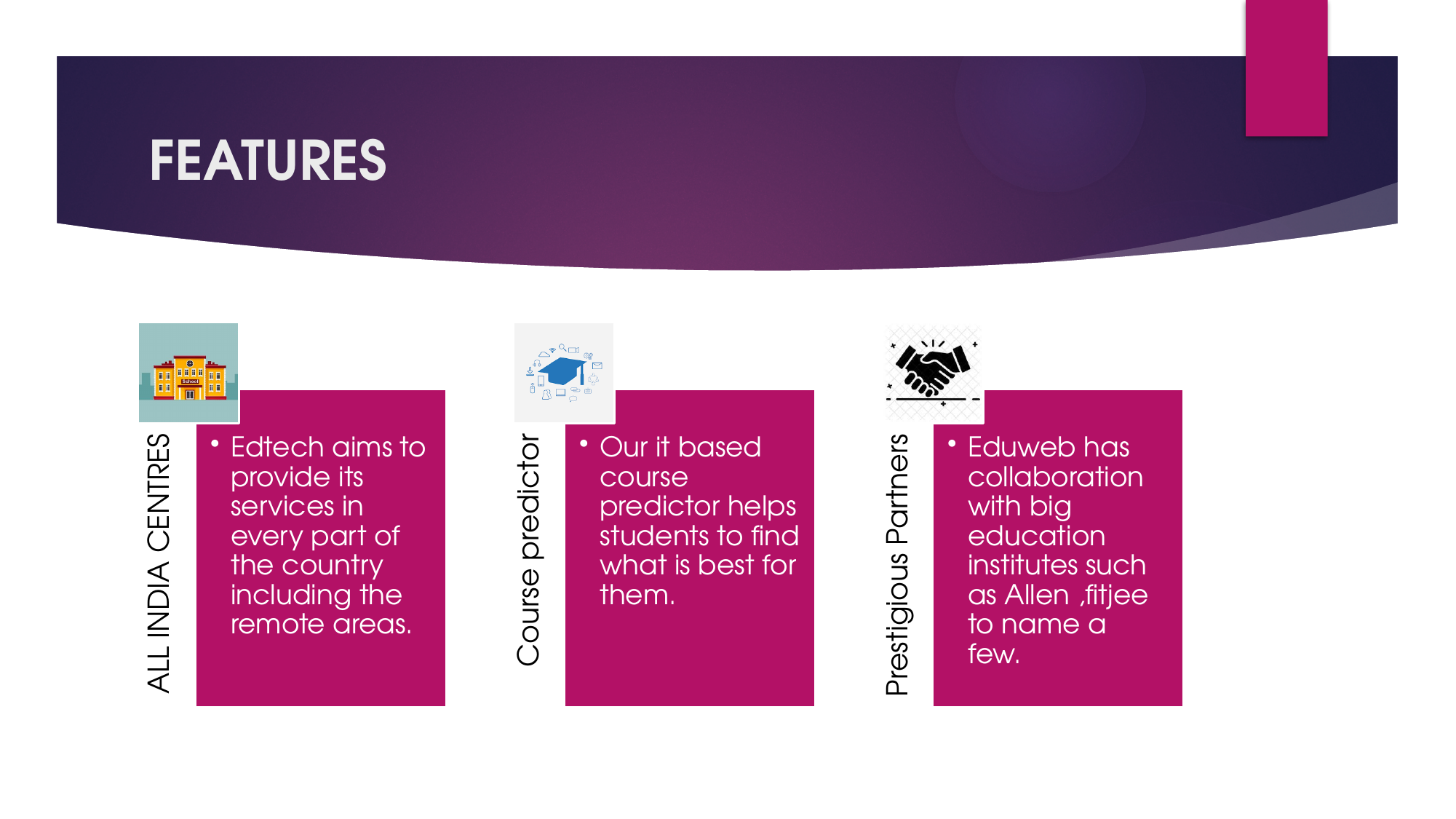

# FEATURES
ALL INDIA CENTRES
Edtech aims to provide its services in every part of the country including the remote areas.
Course predictor
Our it based course predictor helps students to find what is best for them.
Prestigious Partners
Eduweb has collaboration with big education institutes such as Allen ,fitjee to name a few.